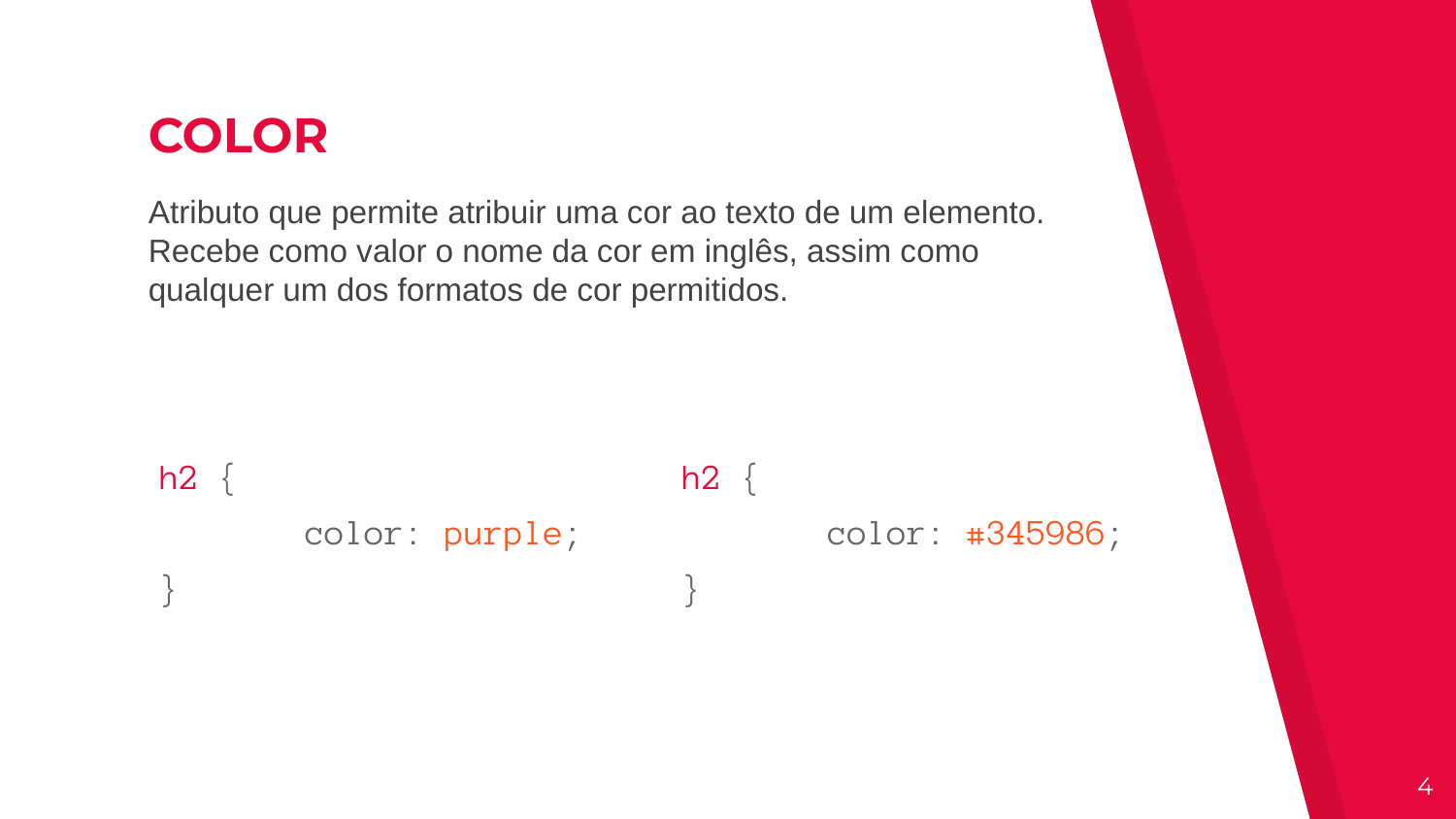

COLOR
Atributo que permite atribuir uma cor ao texto de um elemento. Recebe como valor o nome da cor em inglês, assim como qualquer um dos formatos de cor permitidos.

h2 {
	color: purple;
}
h2 {
	color: #345986;
}
4